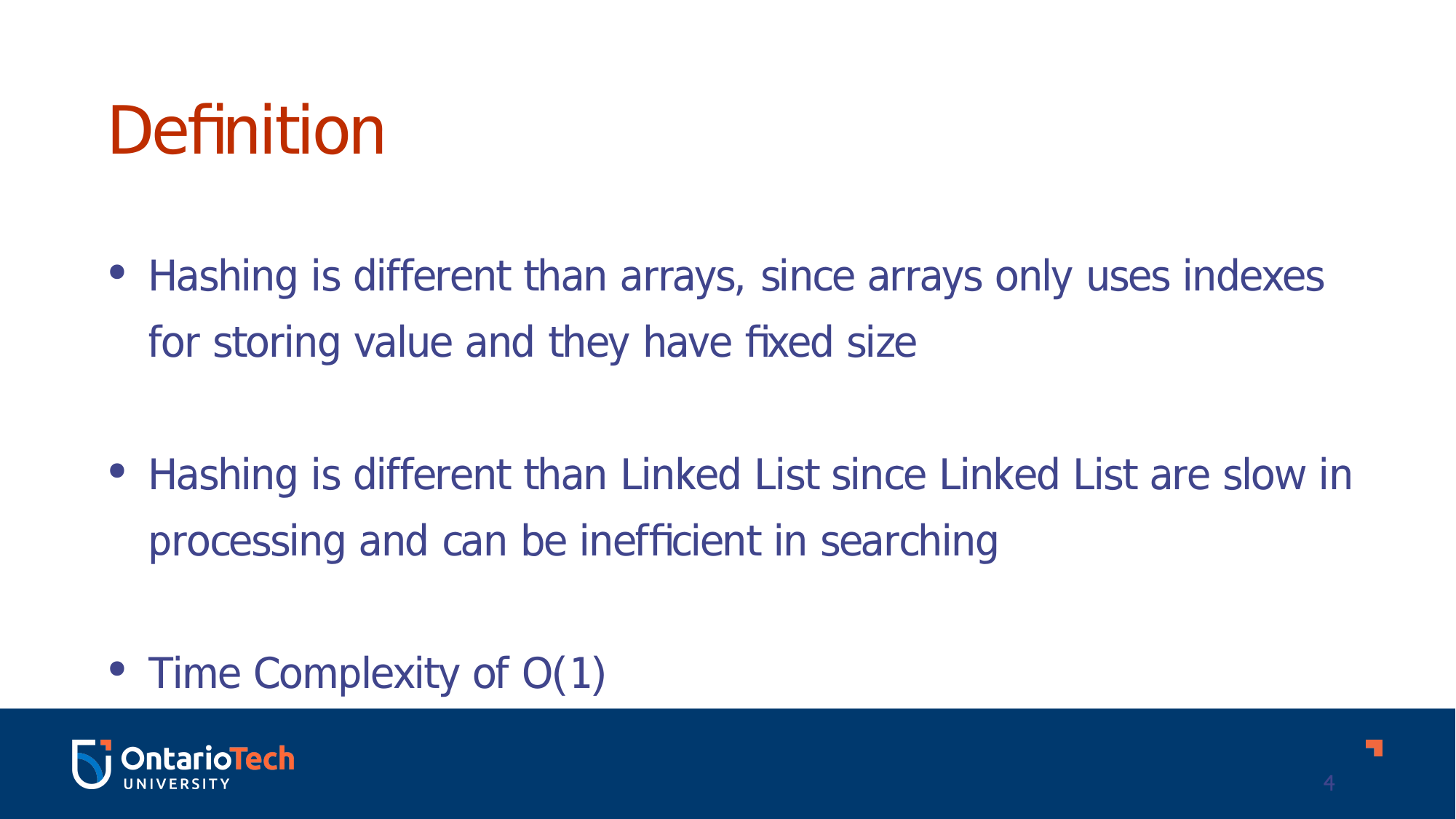

Definition
Hashing is different than arrays, since arrays only uses indexes for storing value and they have fixed size

Hashing is different than Linked List since Linked List are slow in processing and can be inefficient in searching

Time Complexity of O(1)
4